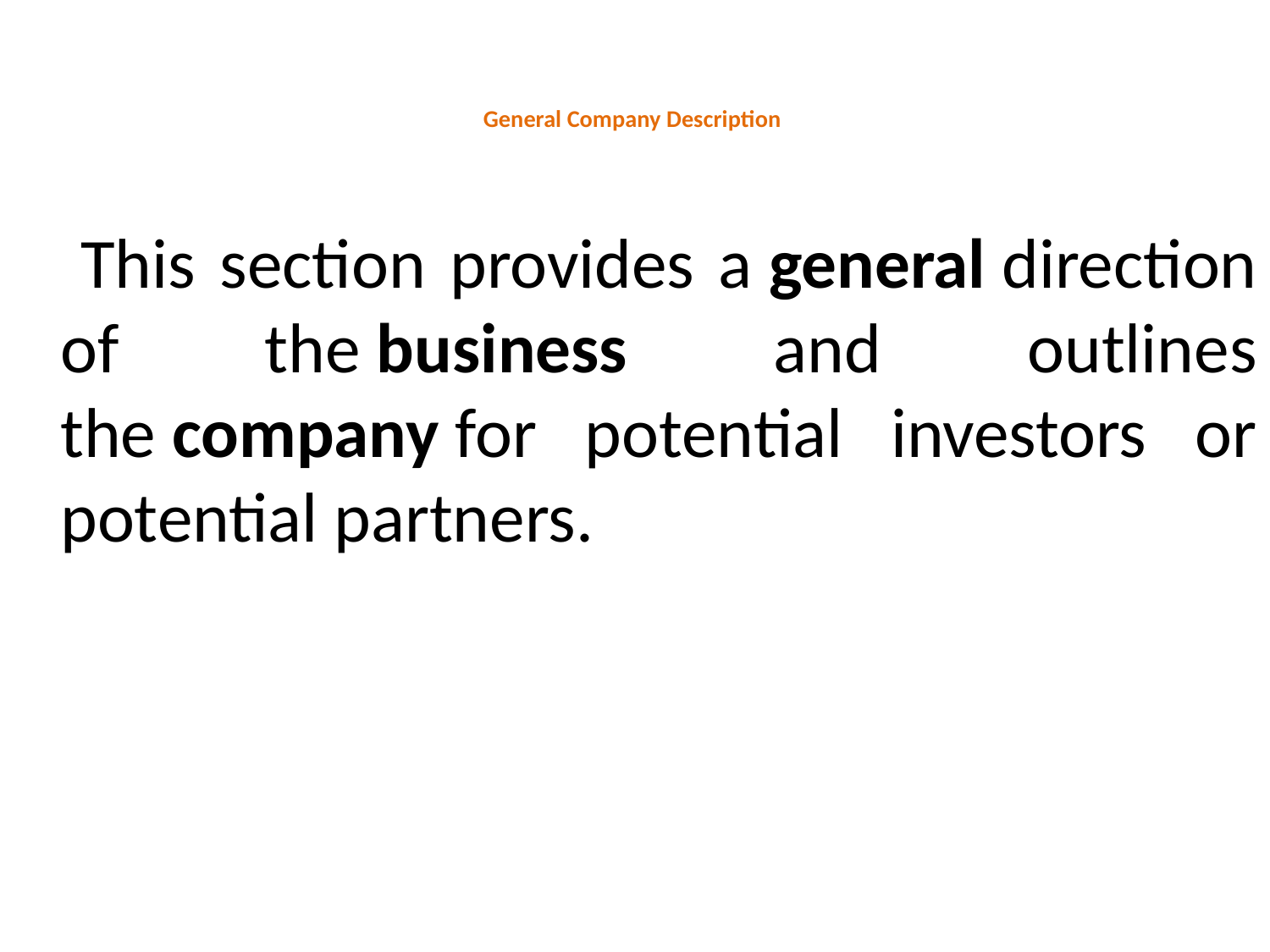

# General Company Description
   This section provides a general direction of the business and outlines the company for potential investors or potential partners.